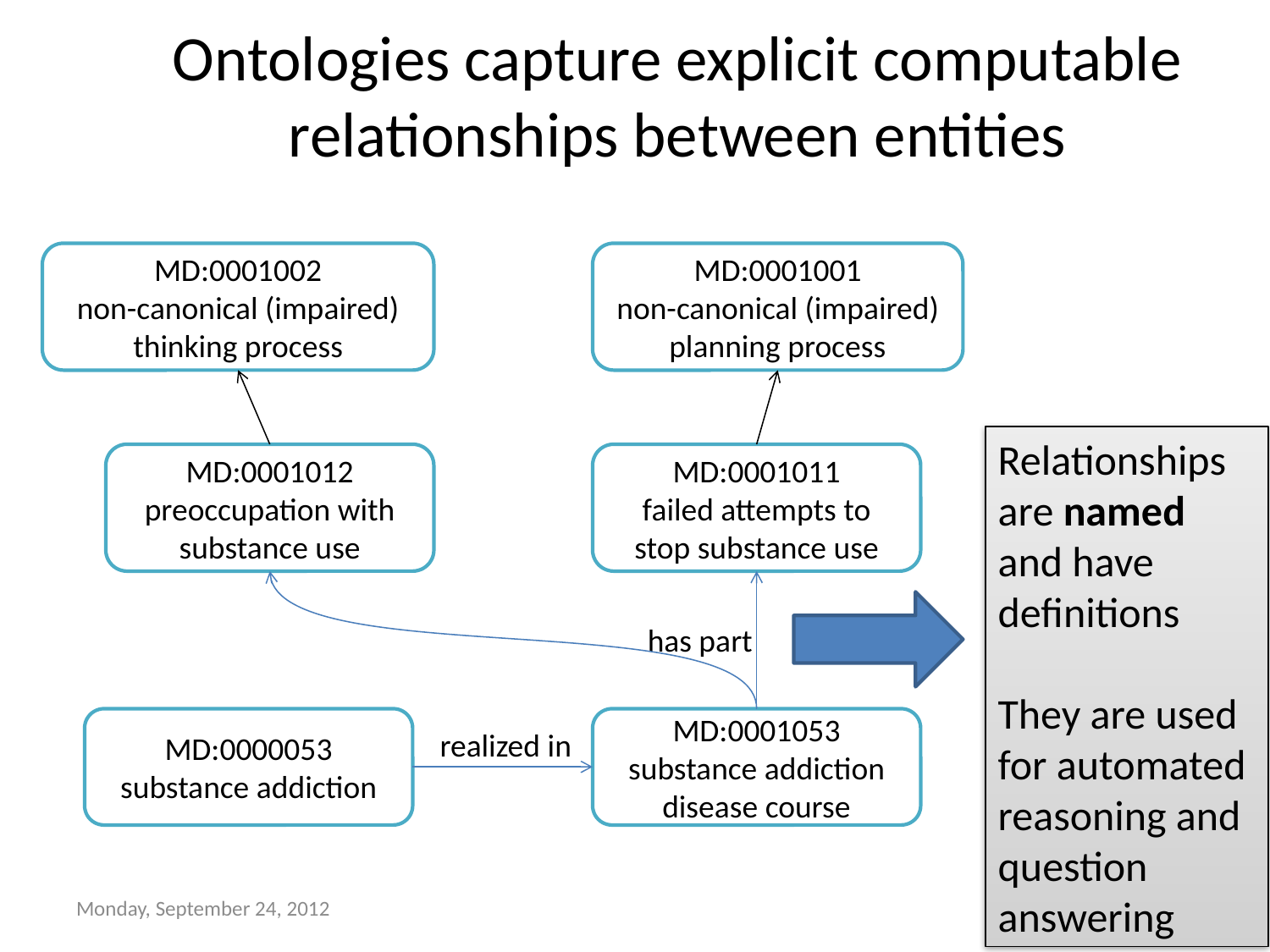

# Ontologies capture explicit computable relationships between entities
MD:0001002
non-canonical (impaired) thinking process
MD:0001001
non-canonical (impaired) planning process
Relationships
are named
and have
definitions

They are used
for automated
reasoning and
question
answering
MD:0001012
preoccupation with substance use
MD:0001011
failed attempts to stop substance use

has part
MD:0000053
substance addiction
MD:0001053
substance addiction
disease course
realized in
Monday, September 24, 2012
13